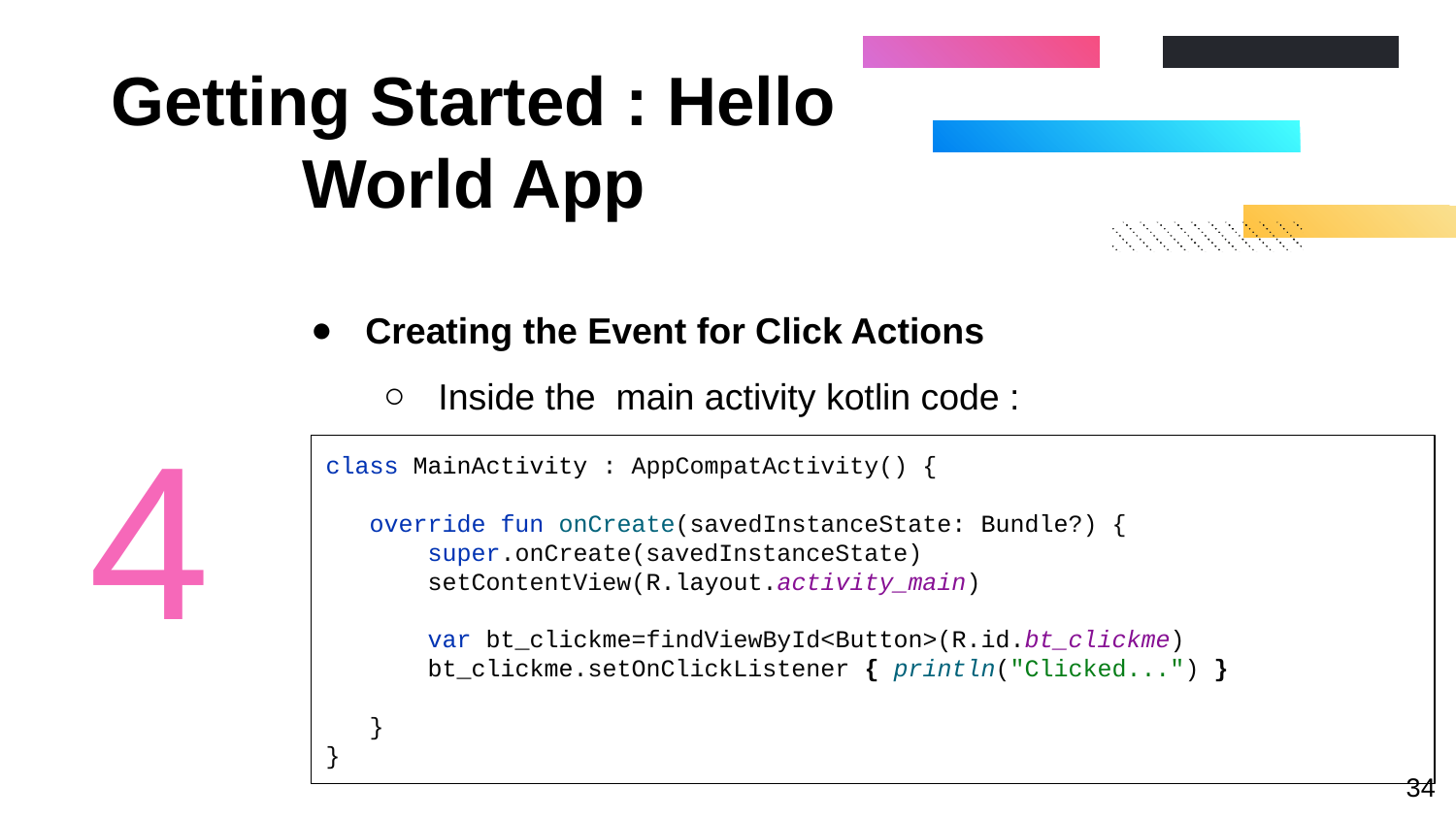

# Getting Started : Hello World App
Creating the Event for Click Actions
Inside the  main activity kotlin code :

4
class MainActivity : AppCompatActivity() {

   override fun onCreate(savedInstanceState: Bundle?) {
       super.onCreate(savedInstanceState)
       setContentView(R.layout.activity_main)

       var bt_clickme=findViewById<Button>(R.id.bt_clickme)
       bt_clickme.setOnClickListener { println("Clicked...") }

   }
}
34